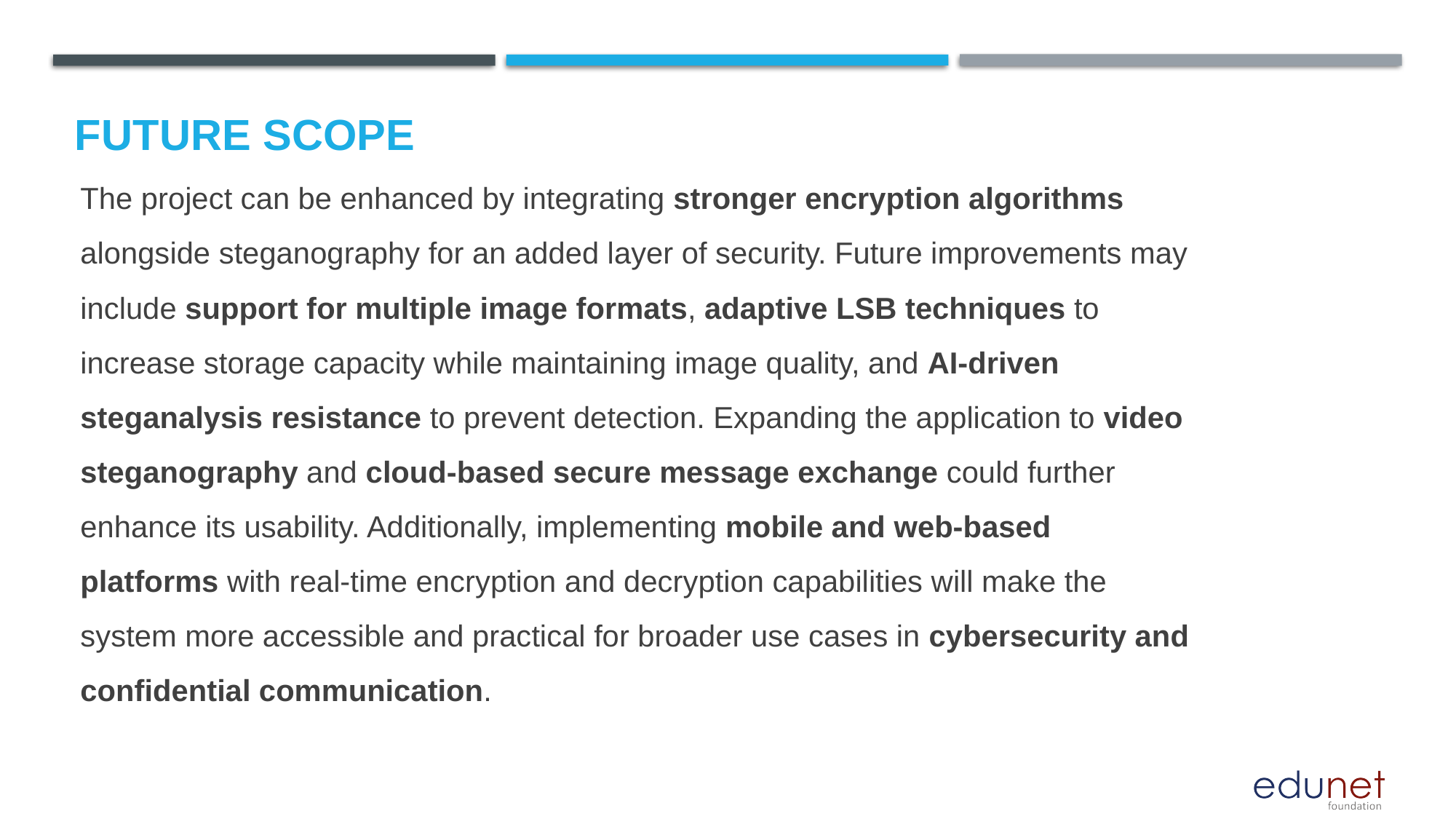

Future scope
The project can be enhanced by integrating stronger encryption algorithms alongside steganography for an added layer of security. Future improvements may include support for multiple image formats, adaptive LSB techniques to increase storage capacity while maintaining image quality, and AI-driven steganalysis resistance to prevent detection. Expanding the application to video steganography and cloud-based secure message exchange could further enhance its usability. Additionally, implementing mobile and web-based platforms with real-time encryption and decryption capabilities will make the system more accessible and practical for broader use cases in cybersecurity and confidential communication.